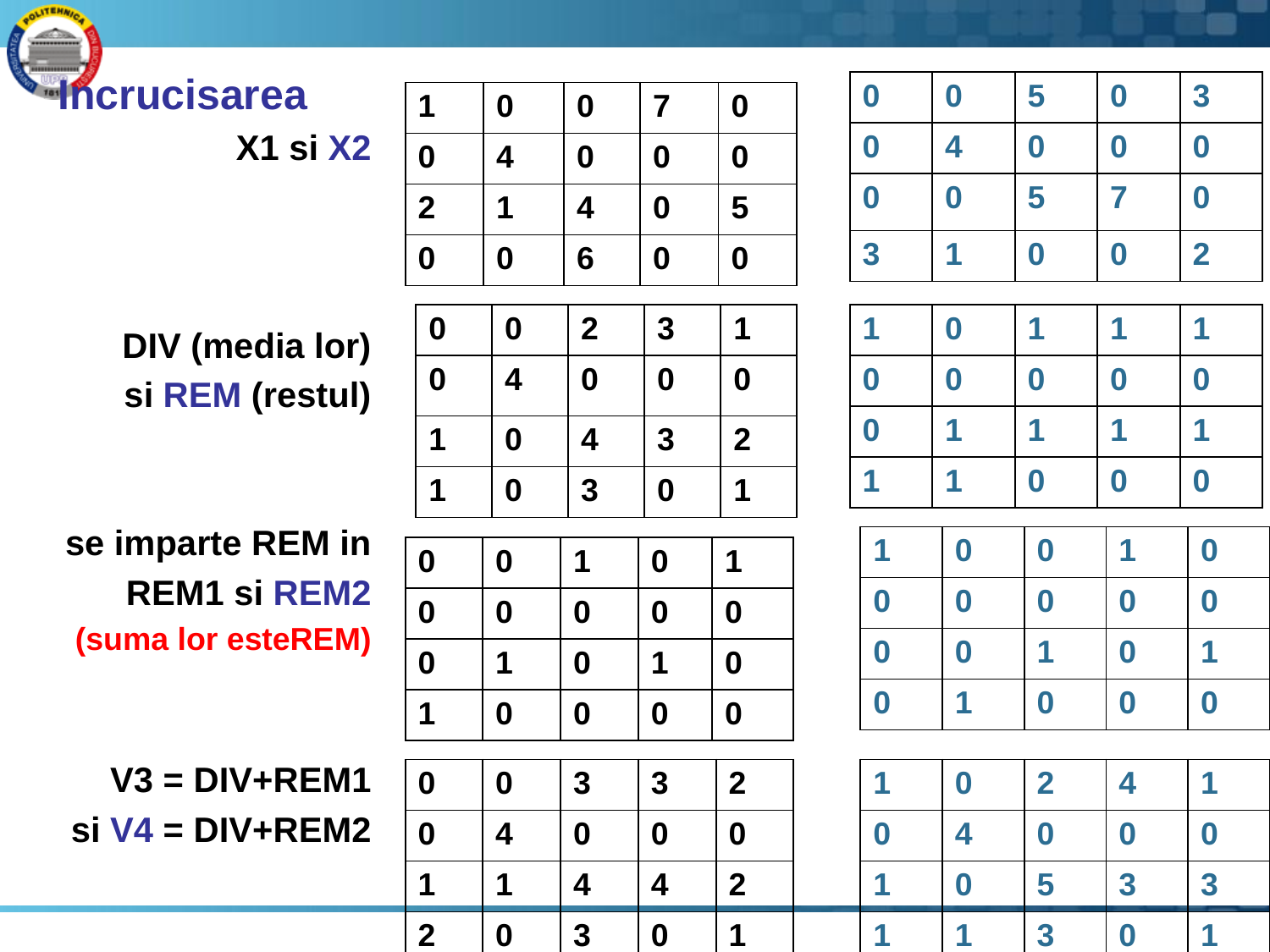

Incrucisarea
X1 si X2

DIV (media lor)
si REM (restul)

se imparte REM in
REM1 si REM2
(suma lor esteREM)

V3 = DIV+REM1
si V4 = DIV+REM2
| 0 | 0 | 5 | 0 | 3 |
| --- | --- | --- | --- | --- |
| 0 | 4 | 0 | 0 | 0 |
| 0 | 0 | 5 | 7 | 0 |
| 3 | 1 | 0 | 0 | 2 |
| 1 | 0 | 0 | 7 | 0 |
| --- | --- | --- | --- | --- |
| 0 | 4 | 0 | 0 | 0 |
| 2 | 1 | 4 | 0 | 5 |
| 0 | 0 | 6 | 0 | 0 |
| 0 | 0 | 2 | 3 | 1 |
| --- | --- | --- | --- | --- |
| 0 | 4 | 0 | 0 | 0 |
| 1 | 0 | 4 | 3 | 2 |
| 1 | 0 | 3 | 0 | 1 |
| 1 | 0 | 1 | 1 | 1 |
| --- | --- | --- | --- | --- |
| 0 | 0 | 0 | 0 | 0 |
| 0 | 1 | 1 | 1 | 1 |
| 1 | 1 | 0 | 0 | 0 |
| 1 | 0 | 0 | 1 | 0 |
| --- | --- | --- | --- | --- |
| 0 | 0 | 0 | 0 | 0 |
| 0 | 0 | 1 | 0 | 1 |
| 0 | 1 | 0 | 0 | 0 |
| 0 | 0 | 1 | 0 | 1 |
| --- | --- | --- | --- | --- |
| 0 | 0 | 0 | 0 | 0 |
| 0 | 1 | 0 | 1 | 0 |
| 1 | 0 | 0 | 0 | 0 |
| 0 | 0 | 3 | 3 | 2 |
| --- | --- | --- | --- | --- |
| 0 | 4 | 0 | 0 | 0 |
| 1 | 1 | 4 | 4 | 2 |
| 2 | 0 | 3 | 0 | 1 |
| 1 | 0 | 2 | 4 | 1 |
| --- | --- | --- | --- | --- |
| 0 | 4 | 0 | 0 | 0 |
| 1 | 0 | 5 | 3 | 3 |
| 1 | 1 | 3 | 0 | 1 |